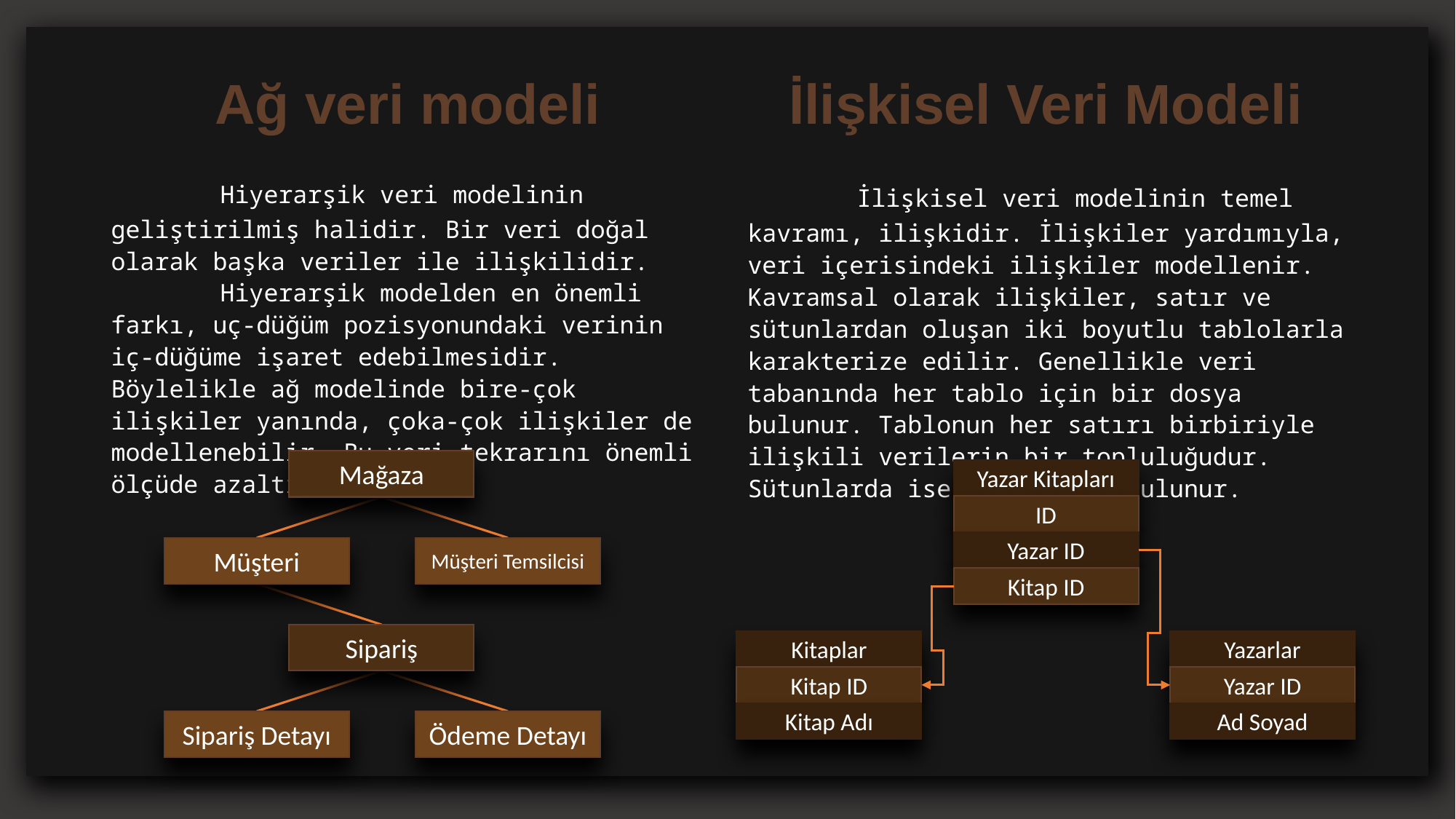

Ağ veri modeli
İlişkisel Veri Modeli
	Hiyerarşik veri modelinin geliştirilmiş halidir. Bir veri doğal olarak başka veriler ile ilişkilidir. 	Hiyerarşik modelden en önemli farkı, uç-düğüm pozisyonundaki verinin iç-düğüme işaret edebilmesidir. Böylelikle ağ modelinde bire-çok ilişkiler yanında, çoka-çok ilişkiler de modellenebilir. Bu veri tekrarını önemli ölçüde azaltır.
	İlişkisel veri modelinin temel kavramı, ilişkidir. İlişkiler yardımıyla, veri içerisindeki ilişkiler modellenir. Kavramsal olarak ilişkiler, satır ve sütunlardan oluşan iki boyutlu tablolarla karakterize edilir. Genellikle veri tabanında her tablo için bir dosya bulunur. Tablonun her satırı birbiriyle ilişkili verilerin bir topluluğudur. Sütunlarda ise nitelikler bulunur.

Mağaza
Müşteri
Müşteri Temsilcisi
Sipariş
Sipariş Detayı
Ödeme Detayı
Yazar Kitapları
ID
Yazar ID
Kitap ID
Kitaplar
Kitap ID
Kitap Adı
Yazarlar
Yazar ID
Ad Soyad